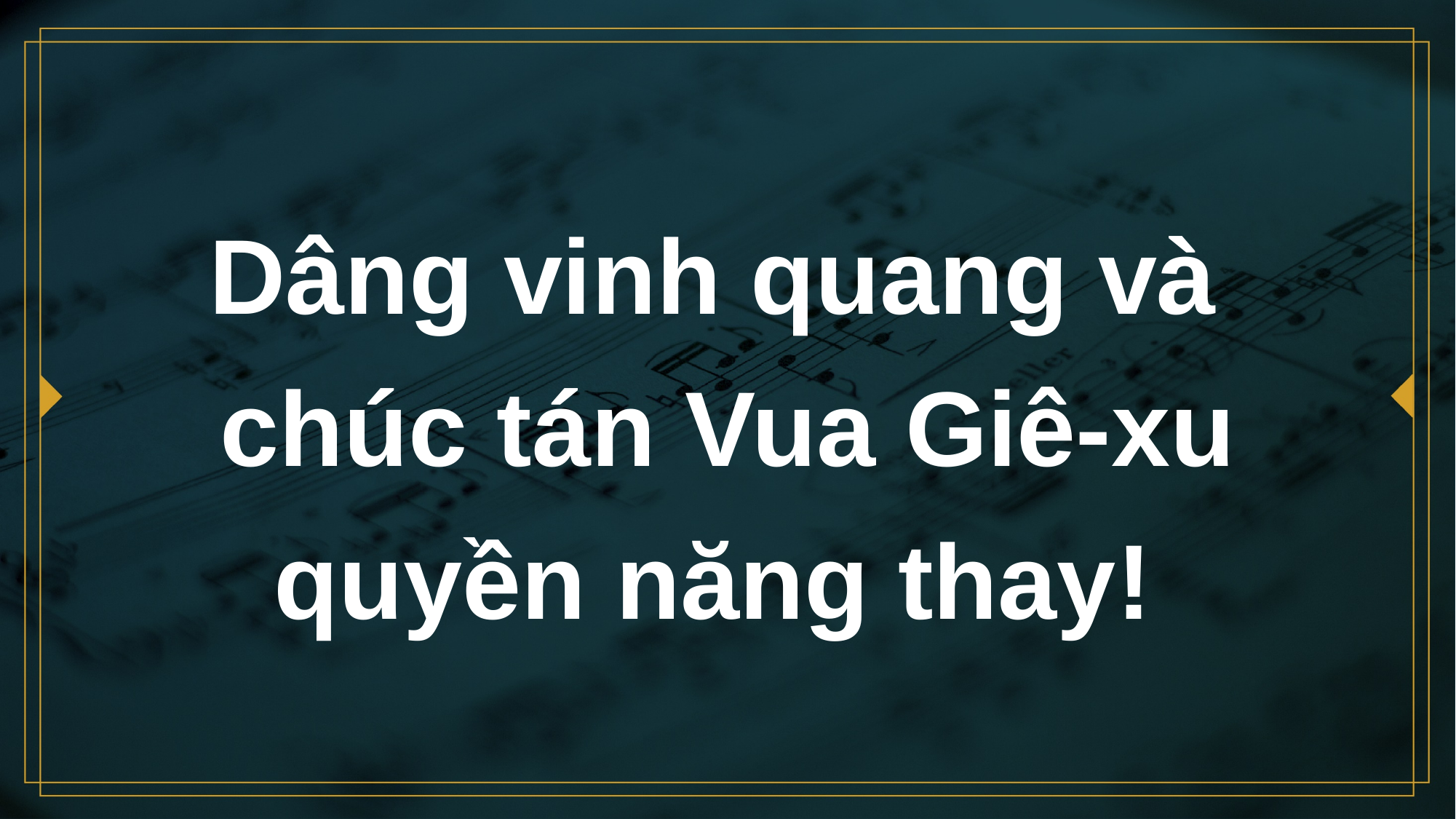

# Dâng vinh quang và chúc tán Vua Giê-xu quyền năng thay!